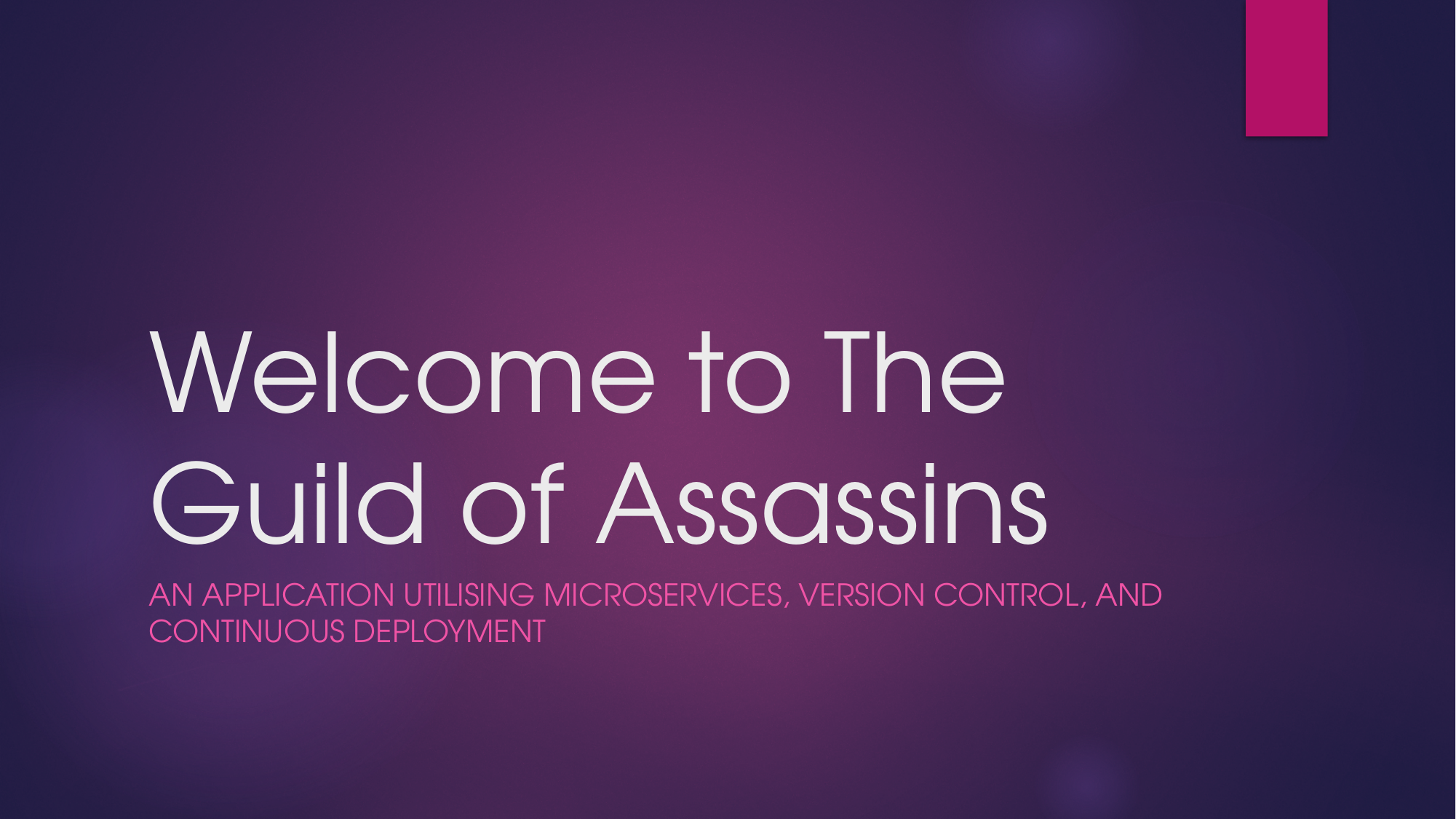

# Welcome to The Guild of Assassins
An application utilising microservices, version control, and continuous deployment